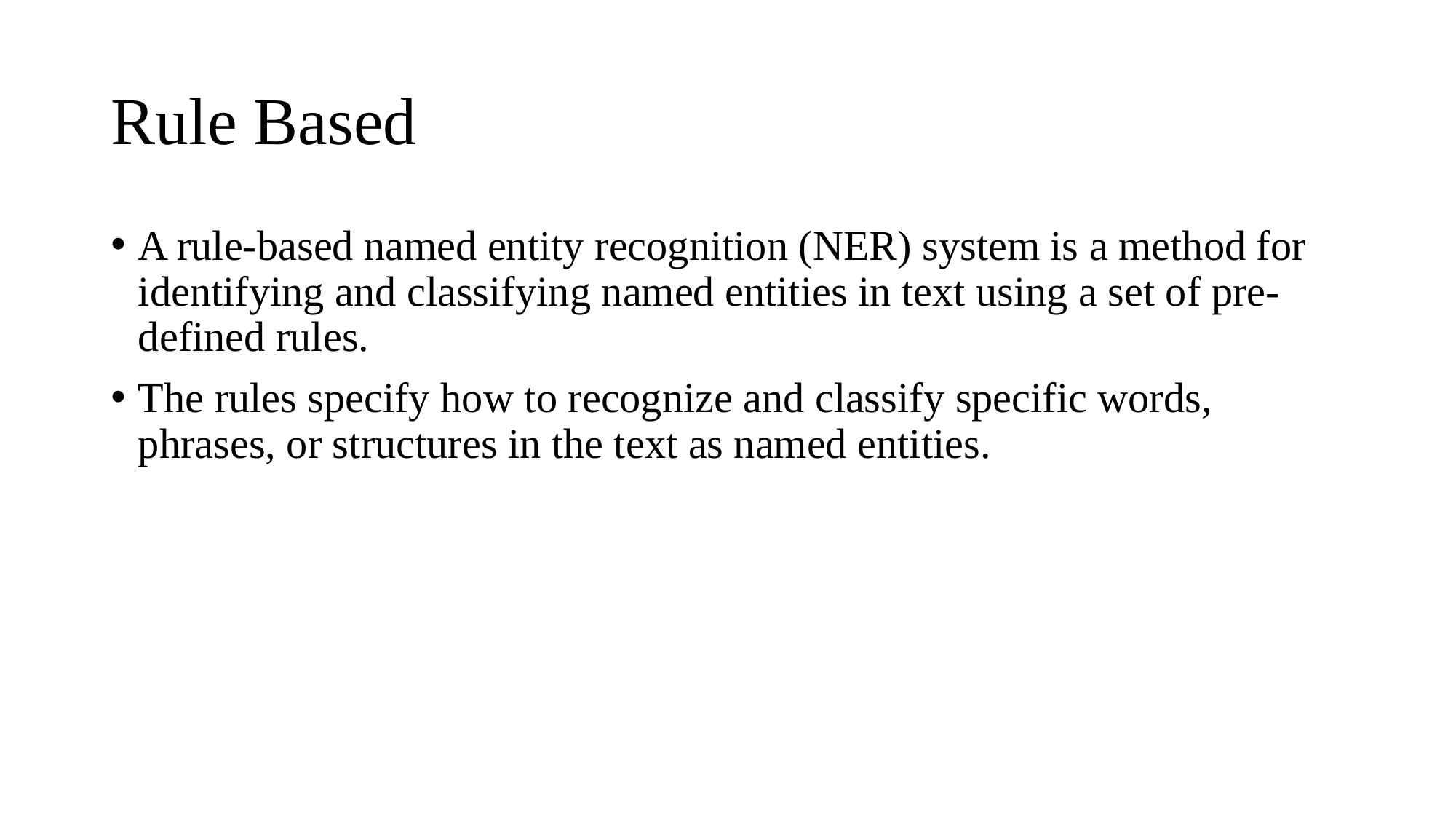

# Rule Based
A rule-based named entity recognition (NER) system is a method for identifying and classifying named entities in text using a set of pre-defined rules.
The rules specify how to recognize and classify specific words, phrases, or structures in the text as named entities.